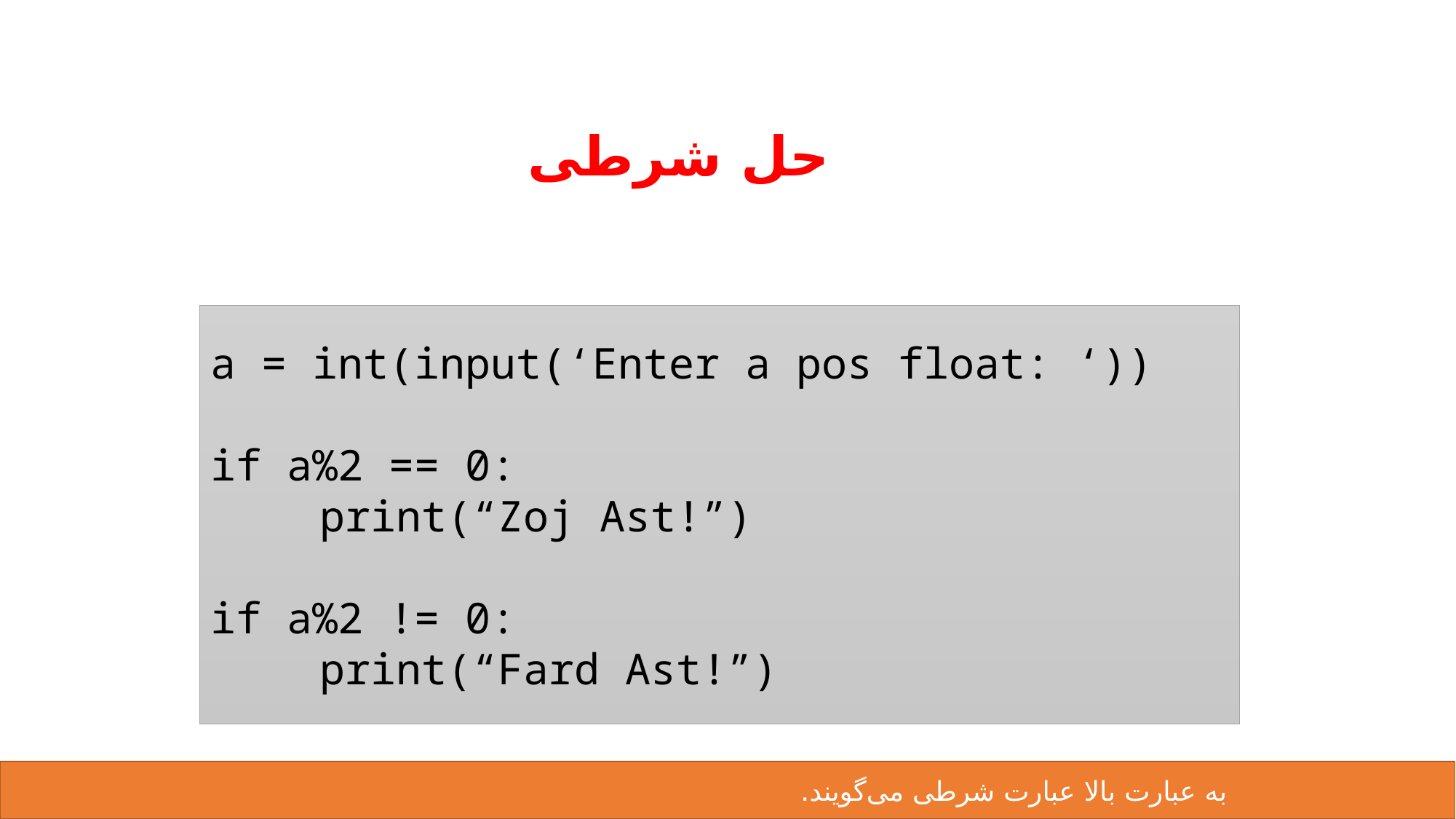

# حل شرطی
a = int(input(‘Enter a pos float: ‘))

if a%2 == 0:
	print(“Zoj Ast!”)

if a%2 != 0:
	print(“Fard Ast!”)
به عبارت بالا عبارت شرطی می‌گویند.